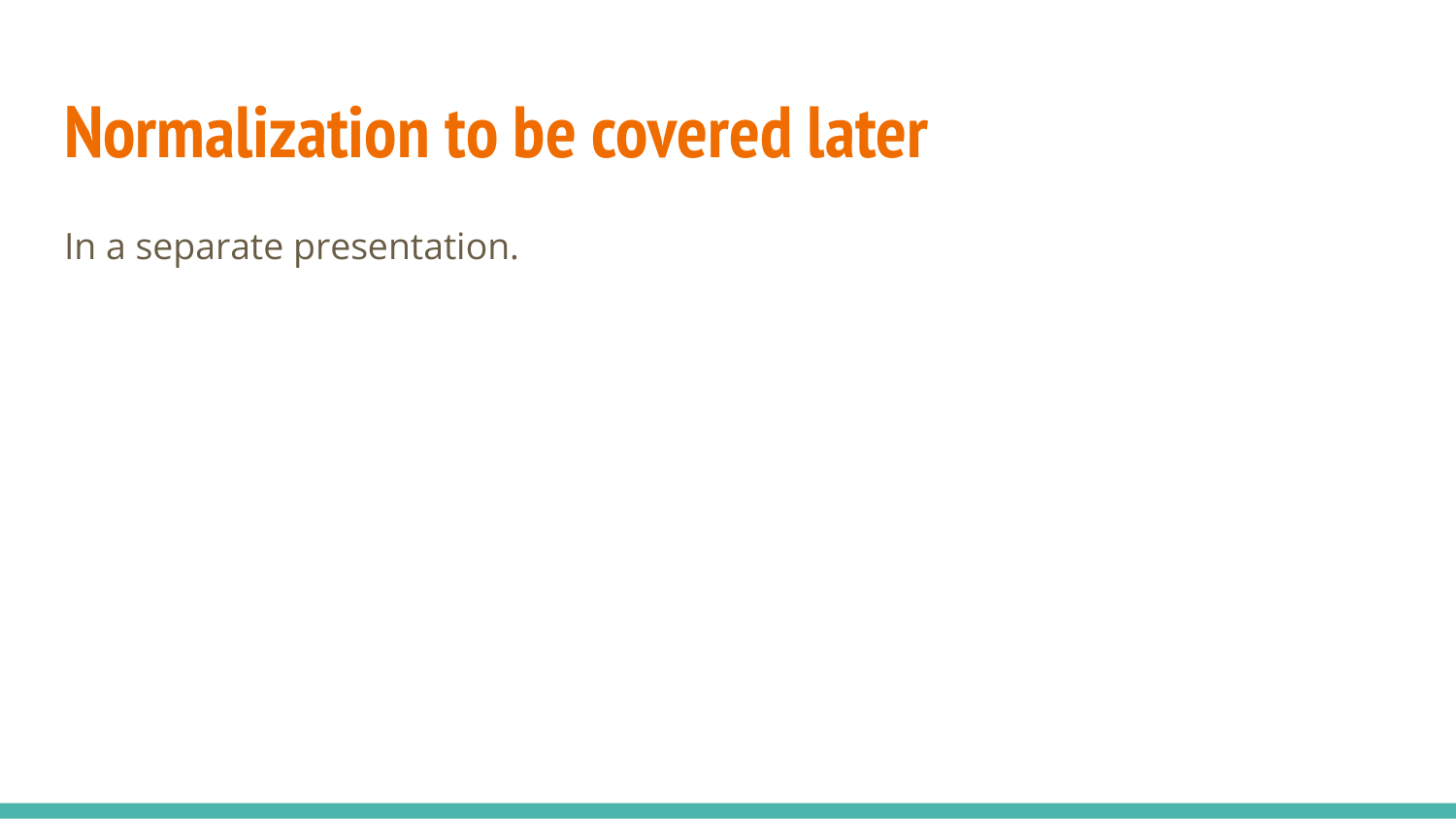

# Normalization to be covered later
In a separate presentation.